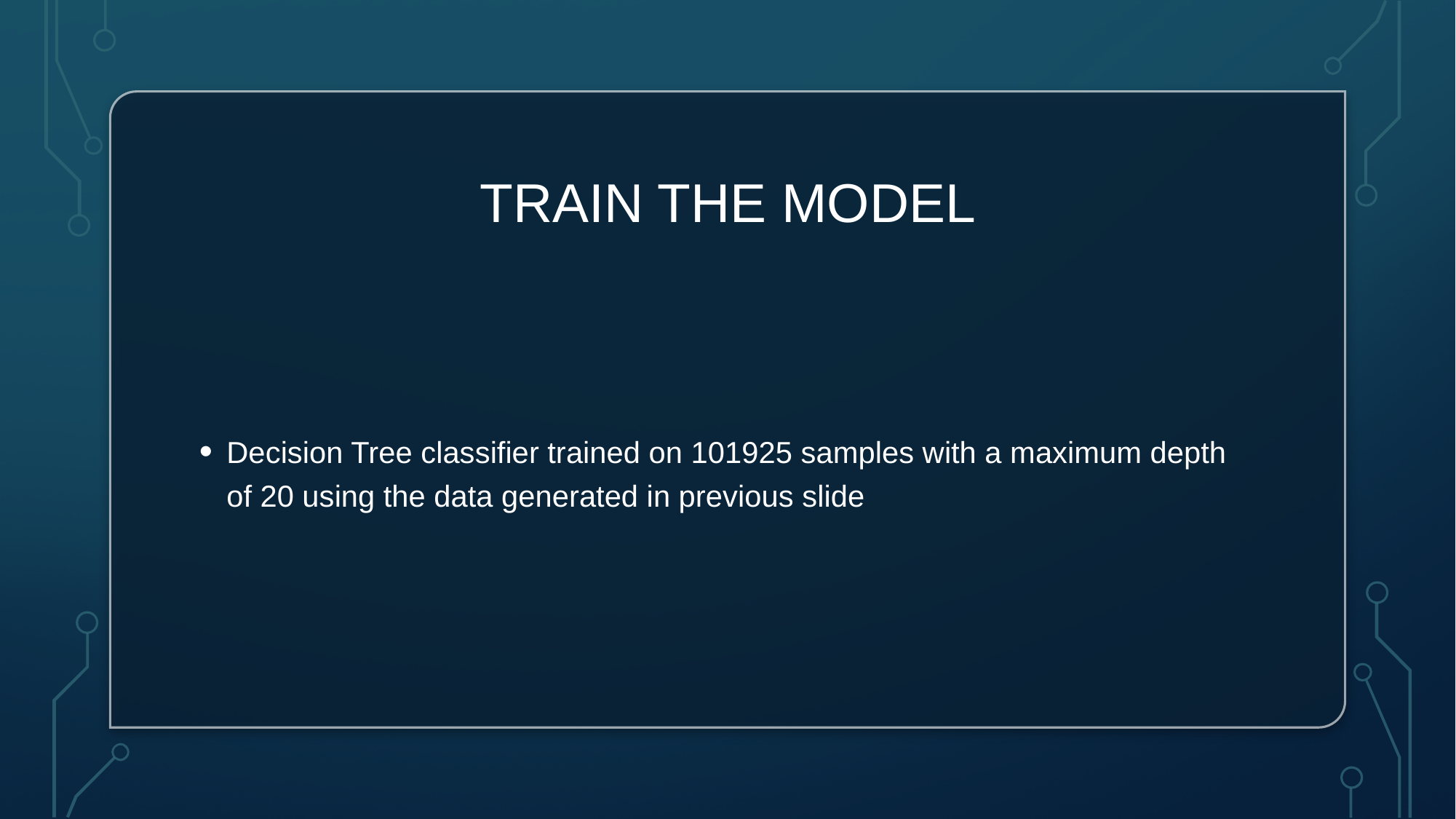

# Train the model
Decision Tree classifier trained on 101925 samples with a maximum depth of 20 using the data generated in previous slide